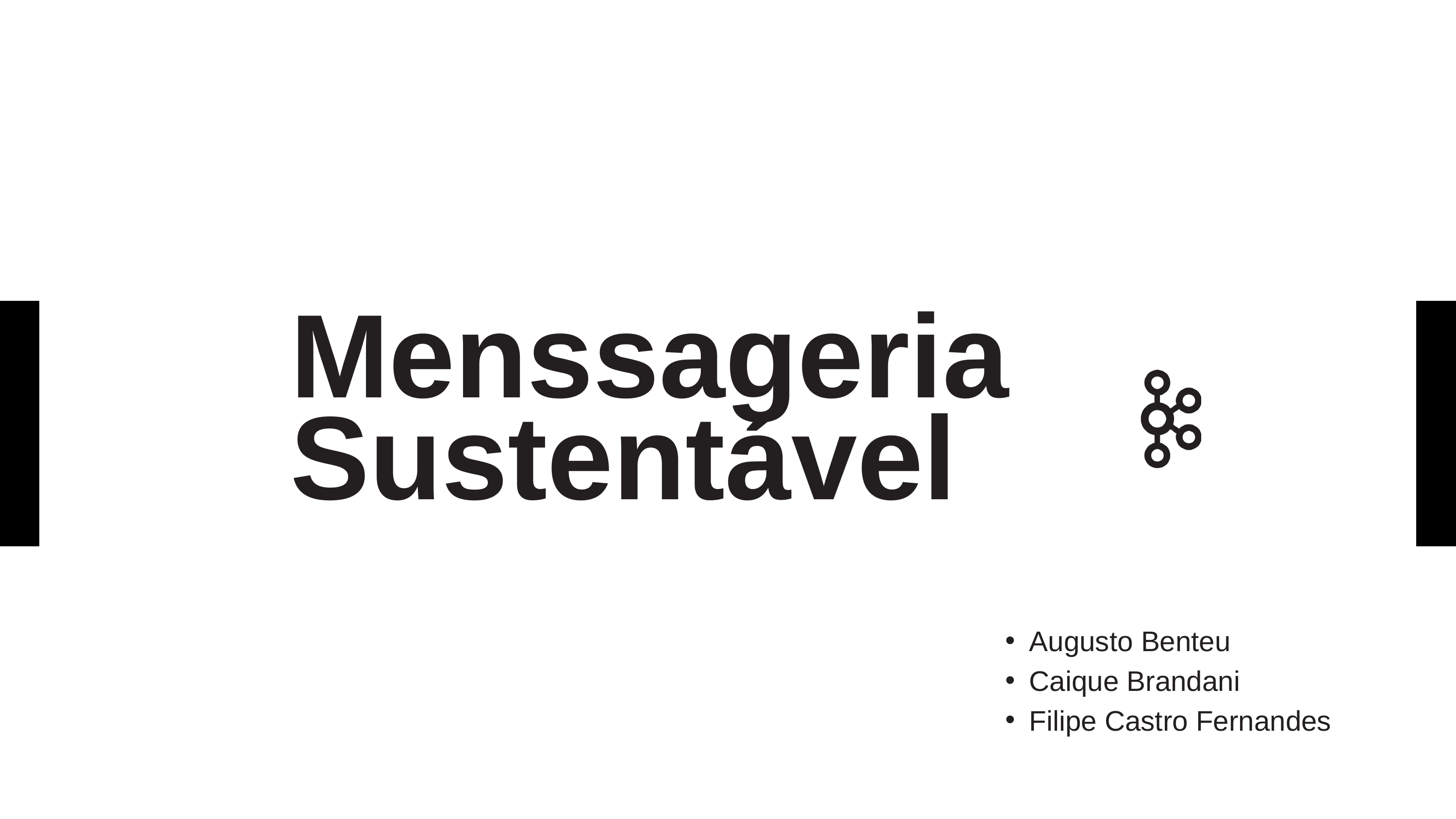

Menssageria Sustentável

Augusto Benteu
Caique Brandani
Filipe Castro Fernandes